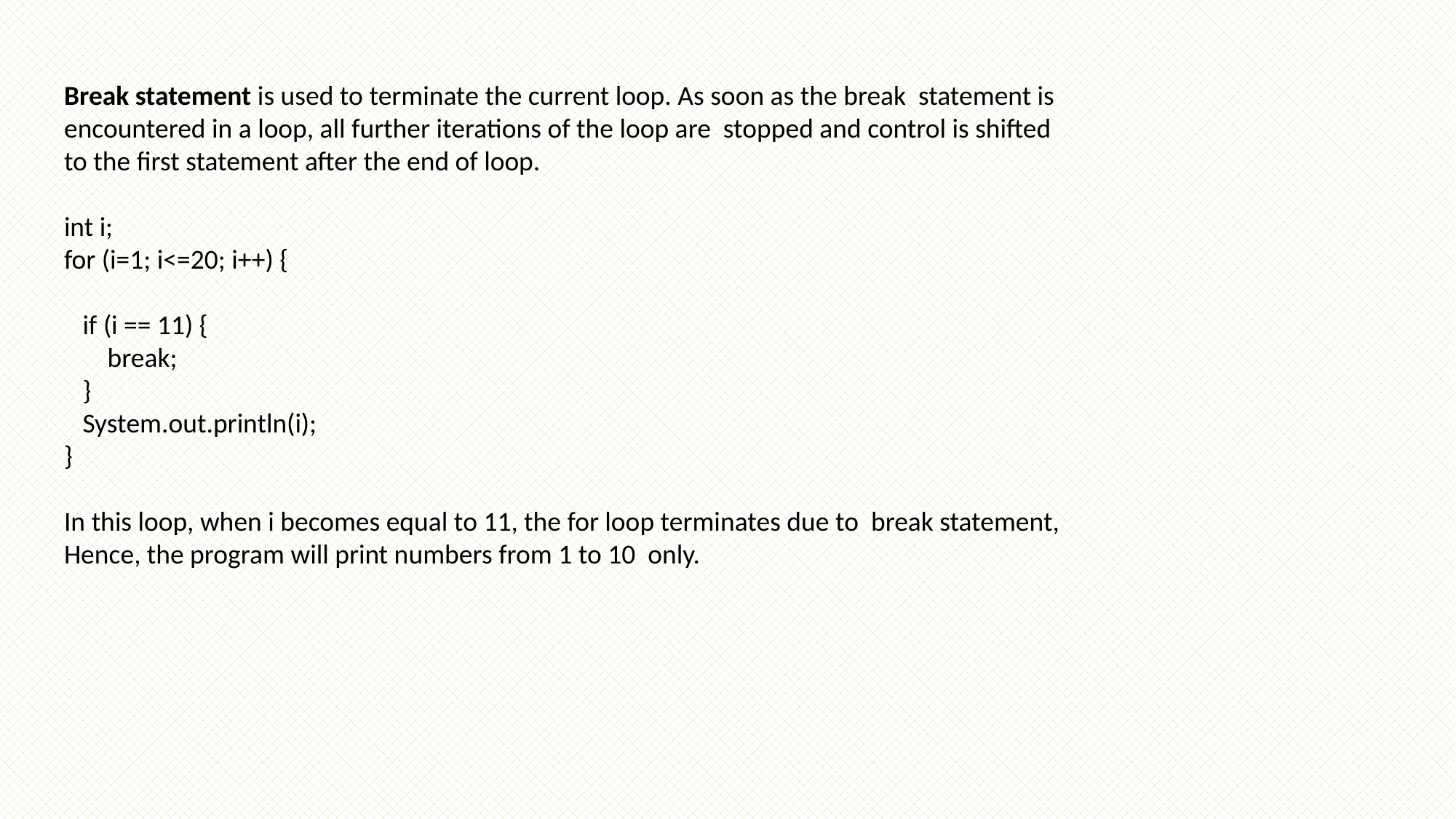

Break statement is used to terminate the current loop. As soon as the break  statement is encountered in a loop, all further iterations of the loop are  stopped and control is shifted to the first statement after the end of loop.

int i;
for (i=1; i<=20; i++) {

   if (i == 11) {
       break;
   }
   System.out.println(i);
}

In this loop, when i becomes equal to 11, the for loop terminates due to  break statement, Hence, the program will print numbers from 1 to 10  only.